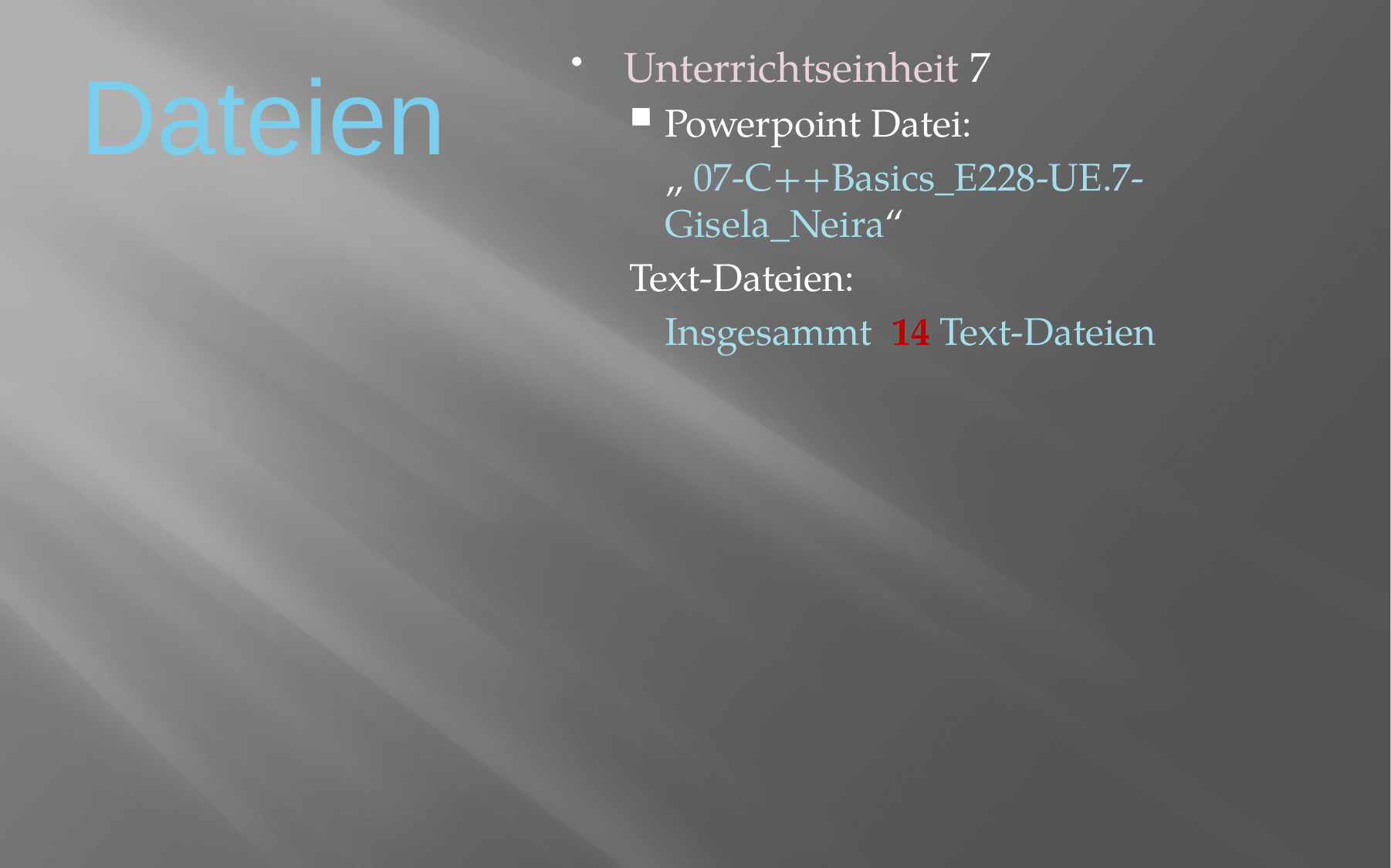

# Dateien
Unterrichtseinheit 7
Powerpoint Datei:
	„ 07-C++Basics_E228-UE.7-Gisela_Neira“
Text-Dateien:
	Insgesammt  14 Text-Dateien